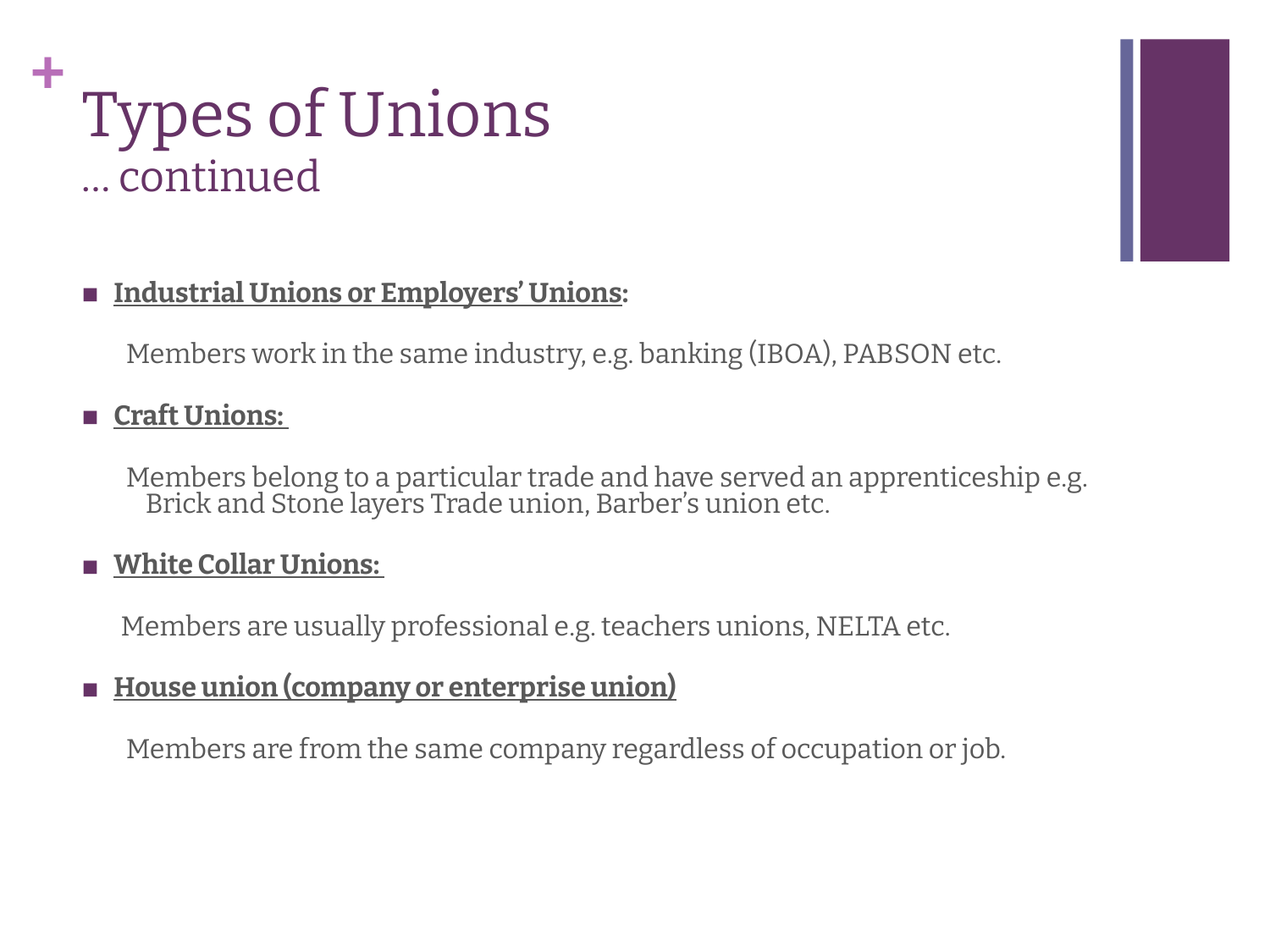

# Types of Unions … continued
Industrial Unions or Employers’ Unions:
        Members work in the same industry, e.g. banking (IBOA), PABSON etc.
Craft Unions:
        Members belong to a particular trade and have served an apprenticeship e.g. Brick and Stone layers Trade union, Barber’s union etc.
White Collar Unions:
        Members are usually professional e.g. teachers unions, NELTA etc.
House union (company or enterprise union)
        Members are from the same company regardless of occupation or job.